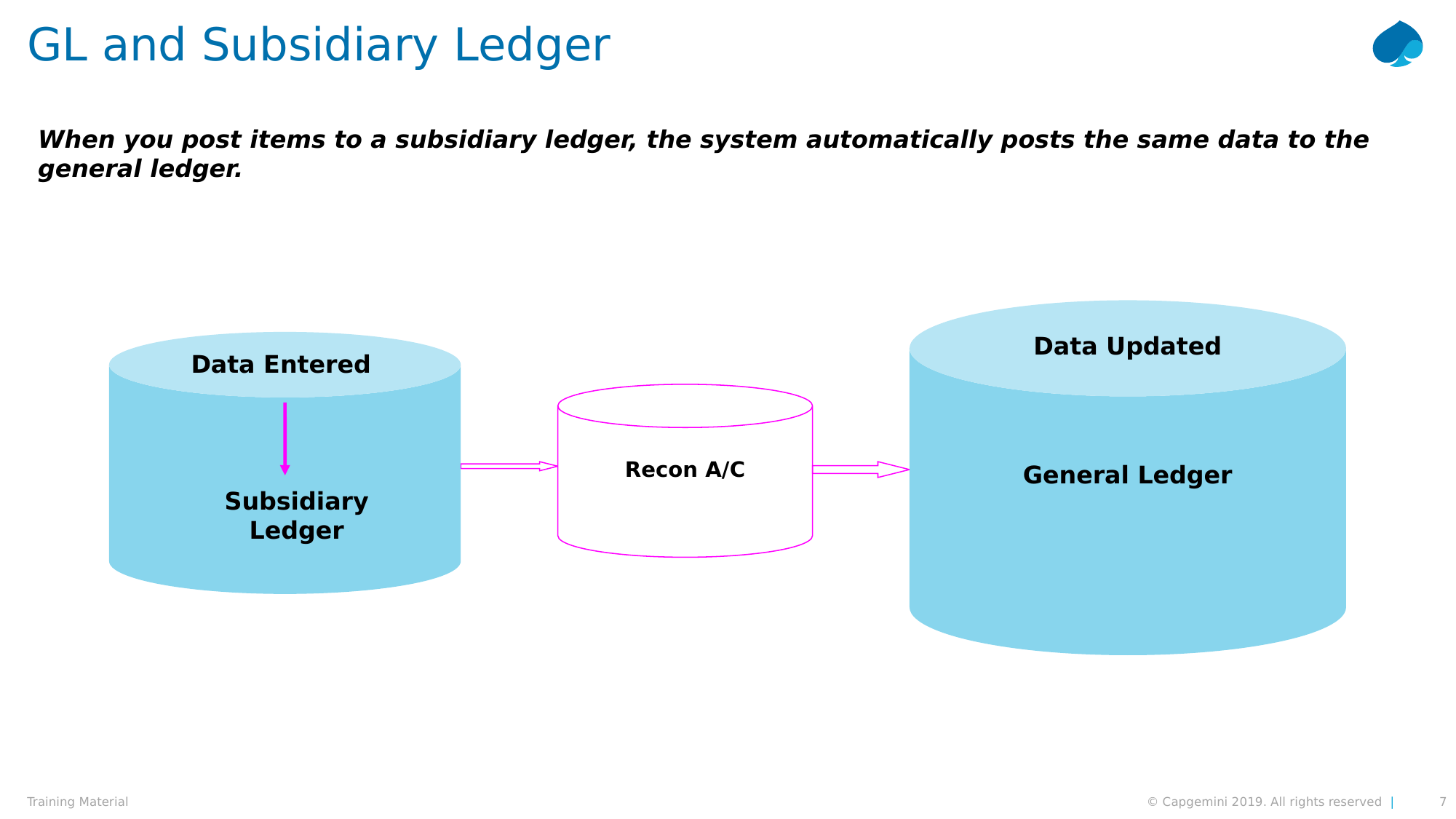

# GL and Subsidiary Ledger
When you post items to a subsidiary ledger, the system automatically posts the same data to the general ledger.

Data Updated
General Ledger

Data Entered

Subsidiary Ledger

Recon A/C